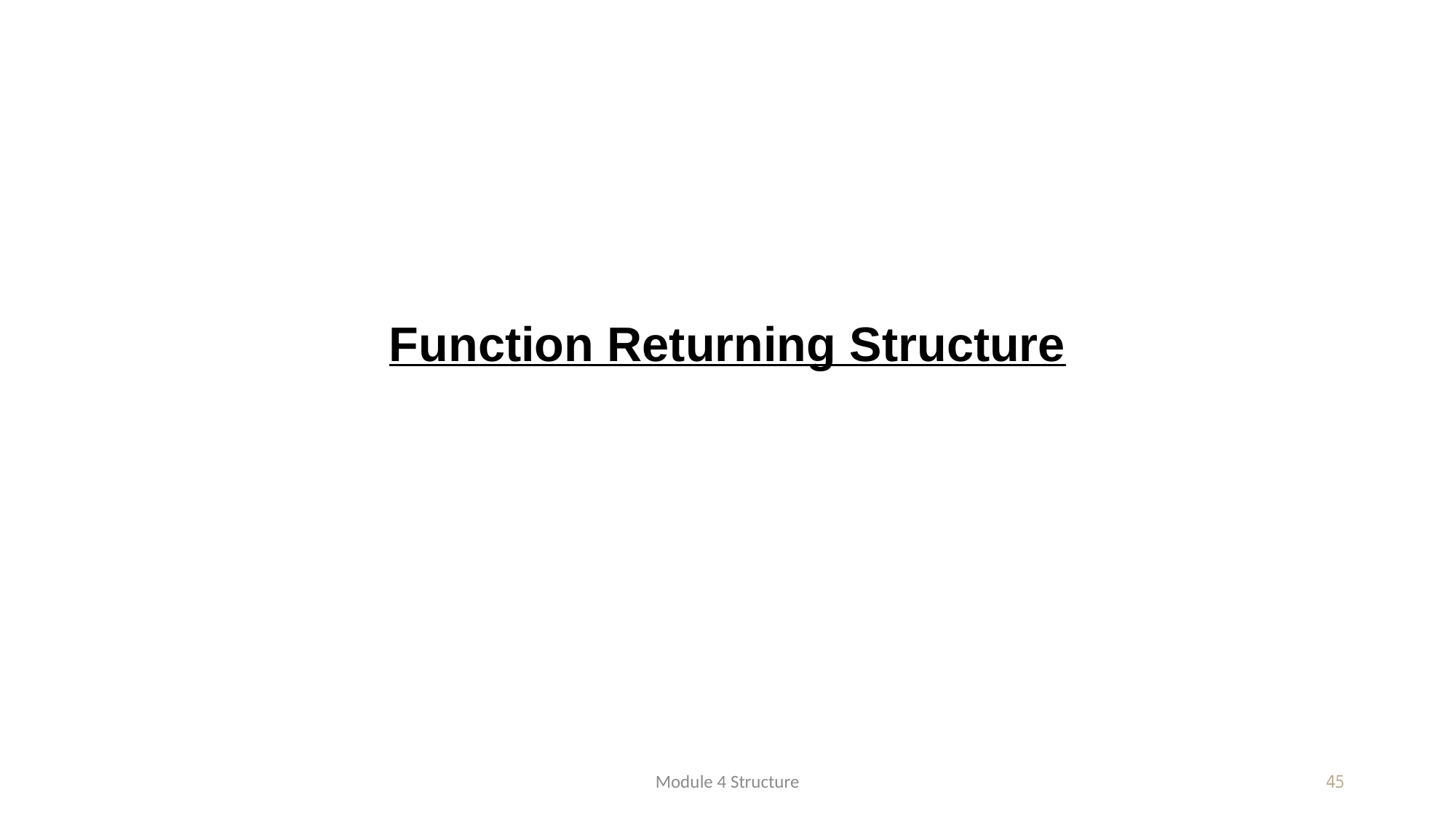

Function Returning Structure

Module 4 Structure
45